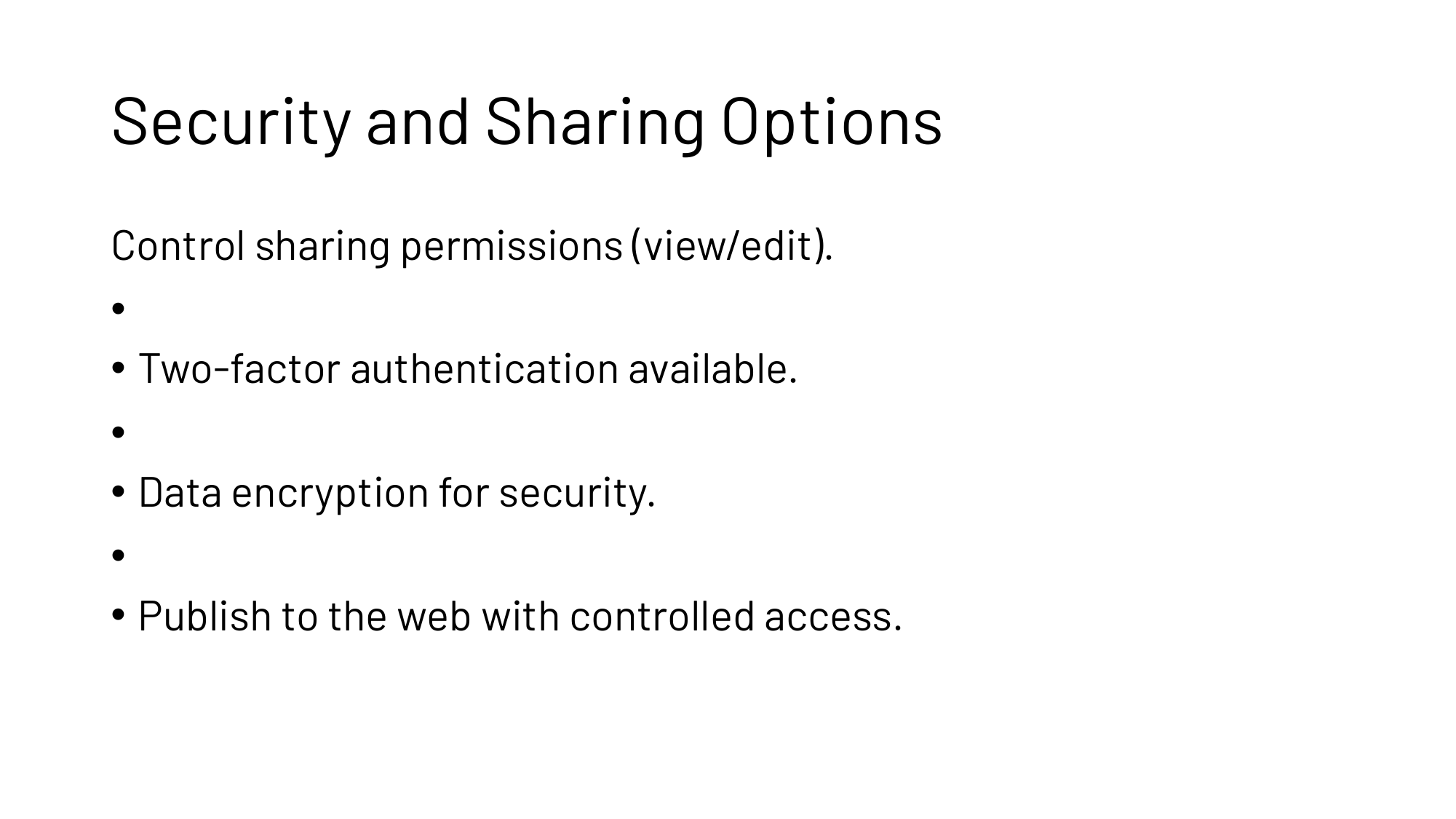

# Security and Sharing Options
Control sharing permissions (view/edit).

Two-factor authentication available.

Data encryption for security.

Publish to the web with controlled access.